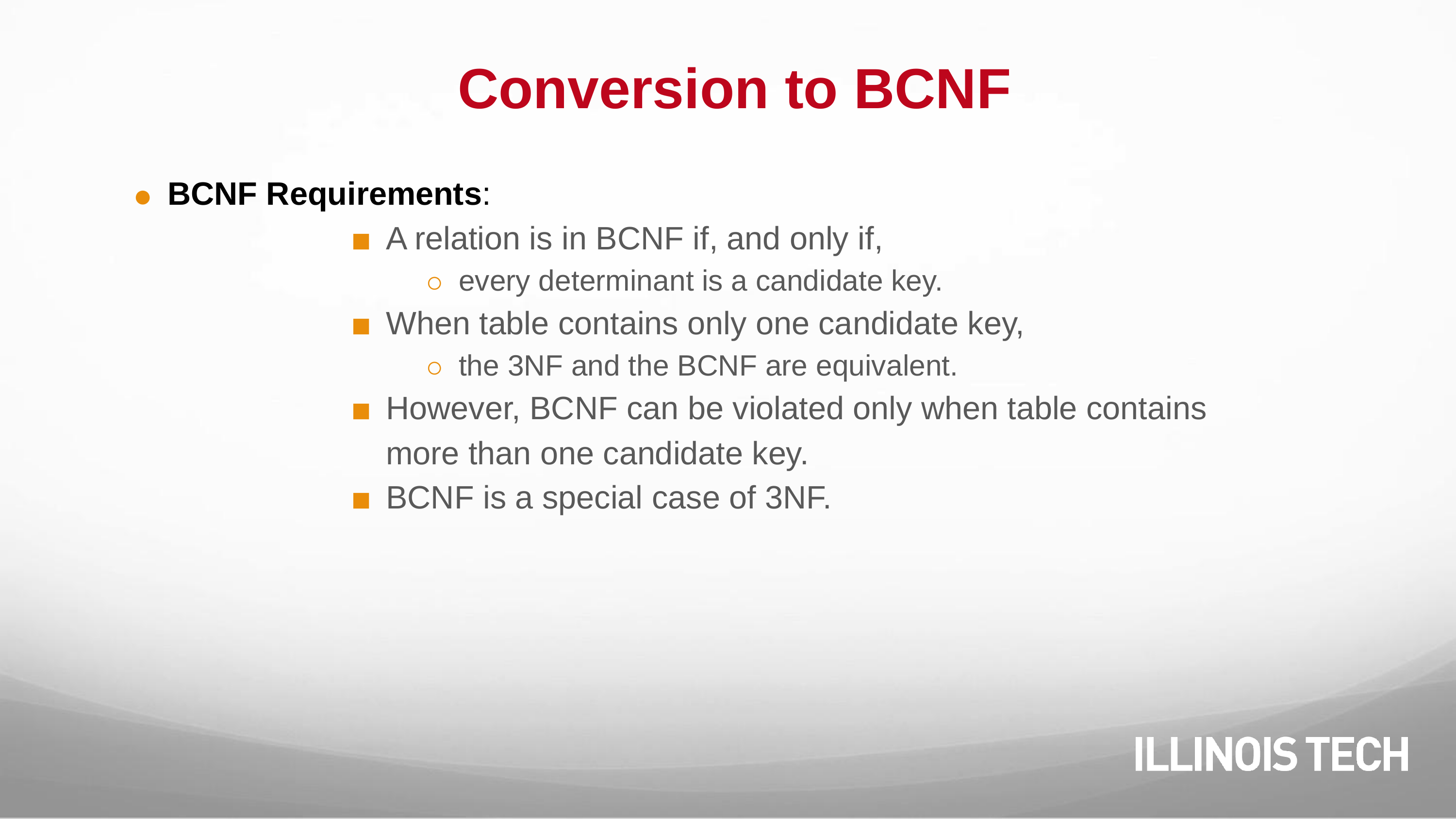

# Conversion to BCNF
BCNF Requirements:
A relation is in BCNF if, and only if,
every determinant is a candidate key.
When table contains only one candidate key,
the 3NF and the BCNF are equivalent.
However, BCNF can be violated only when table contains more than one candidate key.
BCNF is a special case of 3NF.